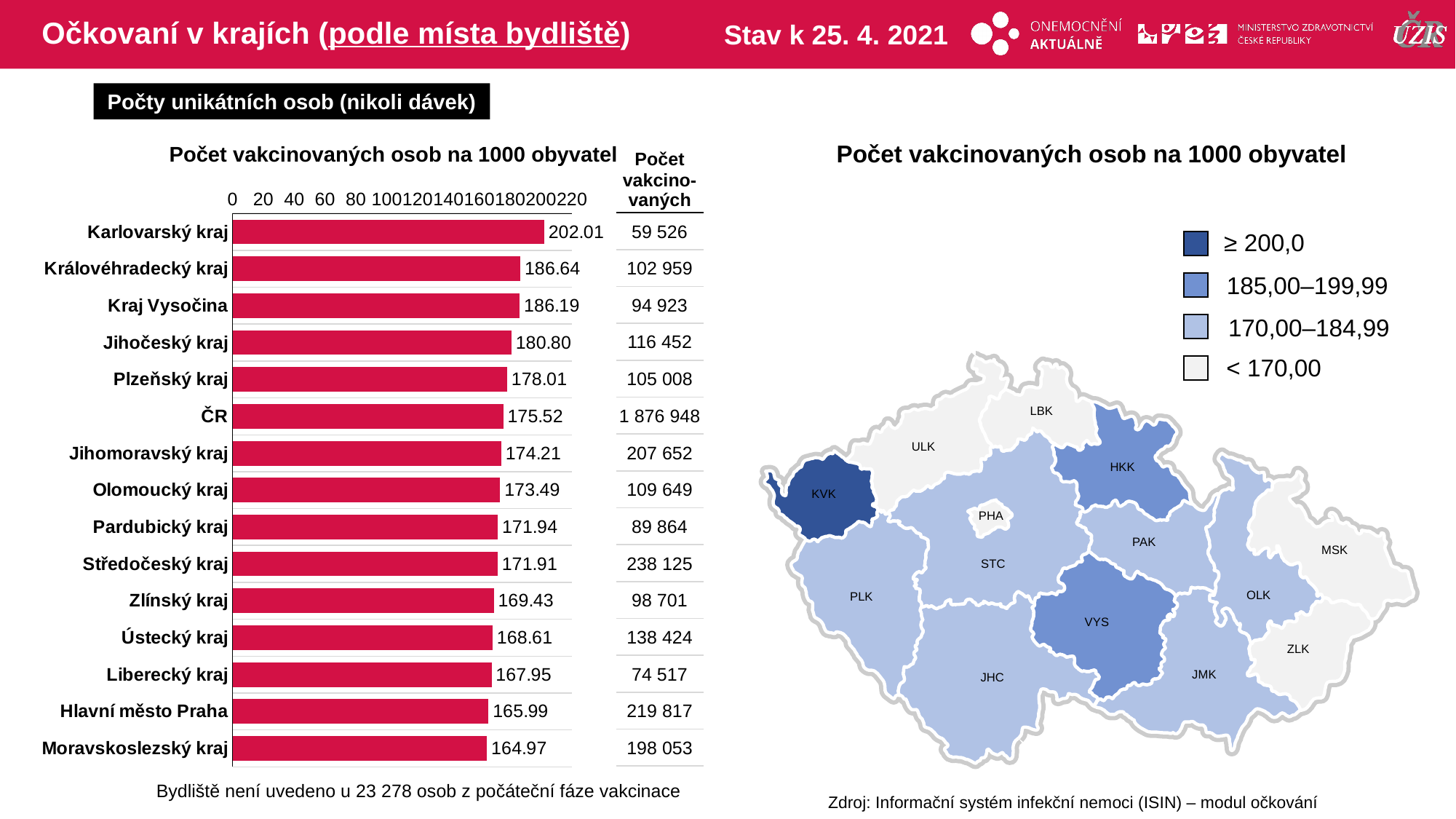

# Očkovaní v krajích (podle místa bydliště)
Stav k 25. 4. 2021
Počty unikátních osob (nikoli dávek)
Počet vakcinovaných osob na 1000 obyvatel
Počet vakcinovaných osob na 1000 obyvatel
| Počet vakcino-vaných |
| --- |
| 59 526 |
| 102 959 |
| 94 923 |
| 116 452 |
| 105 008 |
| 1 876 948 |
| 207 652 |
| 109 649 |
| 89 864 |
| 238 125 |
| 98 701 |
| 138 424 |
| 74 517 |
| 219 817 |
| 198 053 |

### Chart

| Category | počet na 1000 |
|---|---|
| Karlovarský kraj | 202.01314 |
| Královéhradecký kraj | 186.639282 |
| Kraj Vysočina | 186.1918 |
| Jihočeský kraj | 180.802785 |
| Plzeňský kraj | 178.010134 |
| ČR | 175.515121 |
| Jihomoravský kraj | 174.206306 |
| Olomoucký kraj | 173.491135 |
| Pardubický kraj | 171.935209 |
| Středočeský kraj | 171.913906 |
| Zlínský kraj | 169.427779 |
| Ústecký kraj | 168.611329 |
| Liberecký kraj | 167.948342 |
| Hlavní město Praha | 165.990197 |
| Moravskoslezský kraj | 164.970068 |
≥ 200,0

185,00–199,99

170,00–184,99

< 170,00

LBK

ULK

HKK

KVK

PHA

PAK
MSK

STC
OLK

PLK

VYS
ZLK
JMK
JHC
Bydliště není uvedeno u 23 278 osob z počáteční fáze vakcinace
Zdroj: Informační systém infekční nemoci (ISIN) – modul očkování